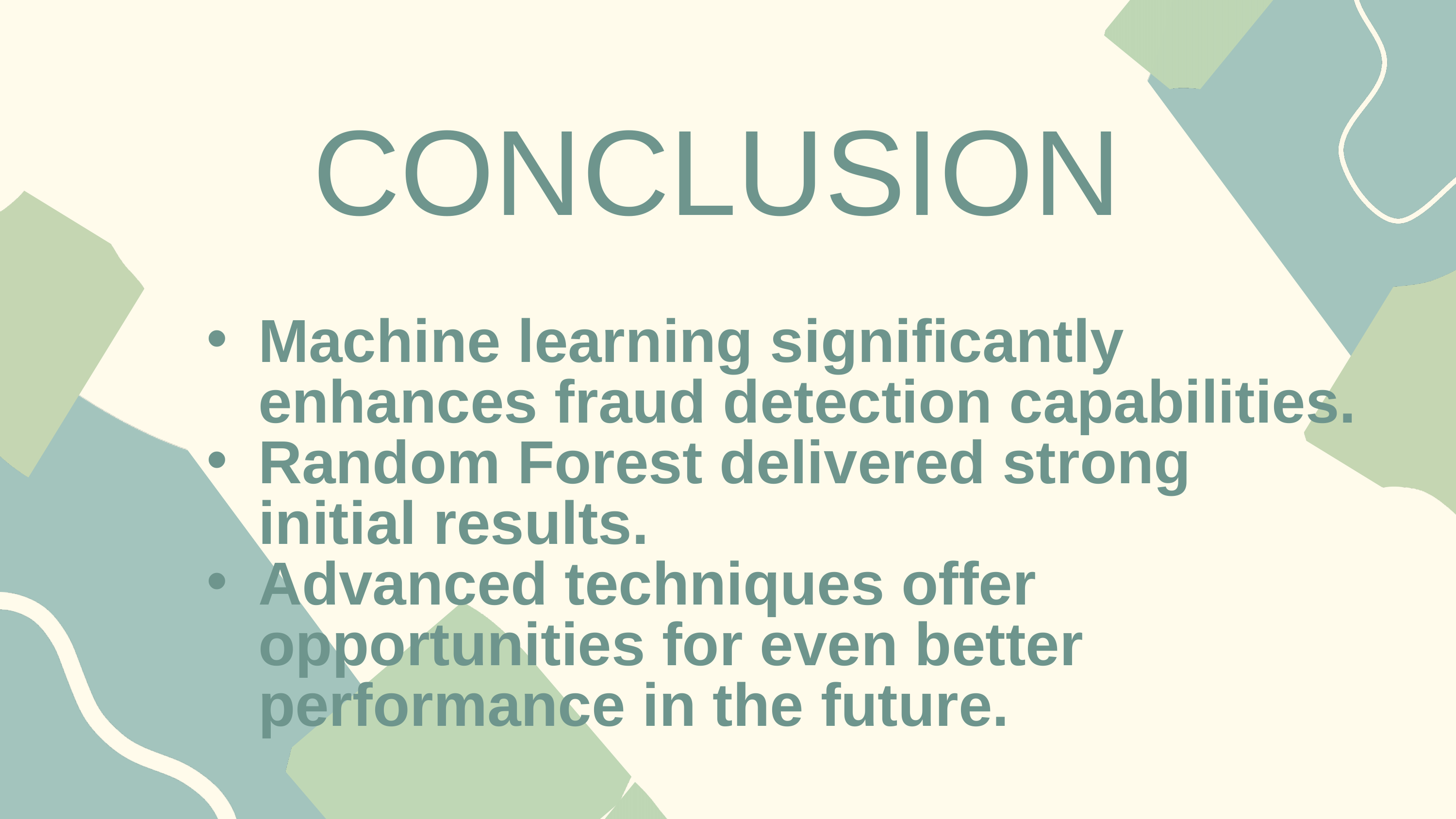

CONCLUSION

Machine learning significantly enhances fraud detection capabilities.
Random Forest delivered strong initial results.
Advanced techniques offer opportunities for even better performance in the future.